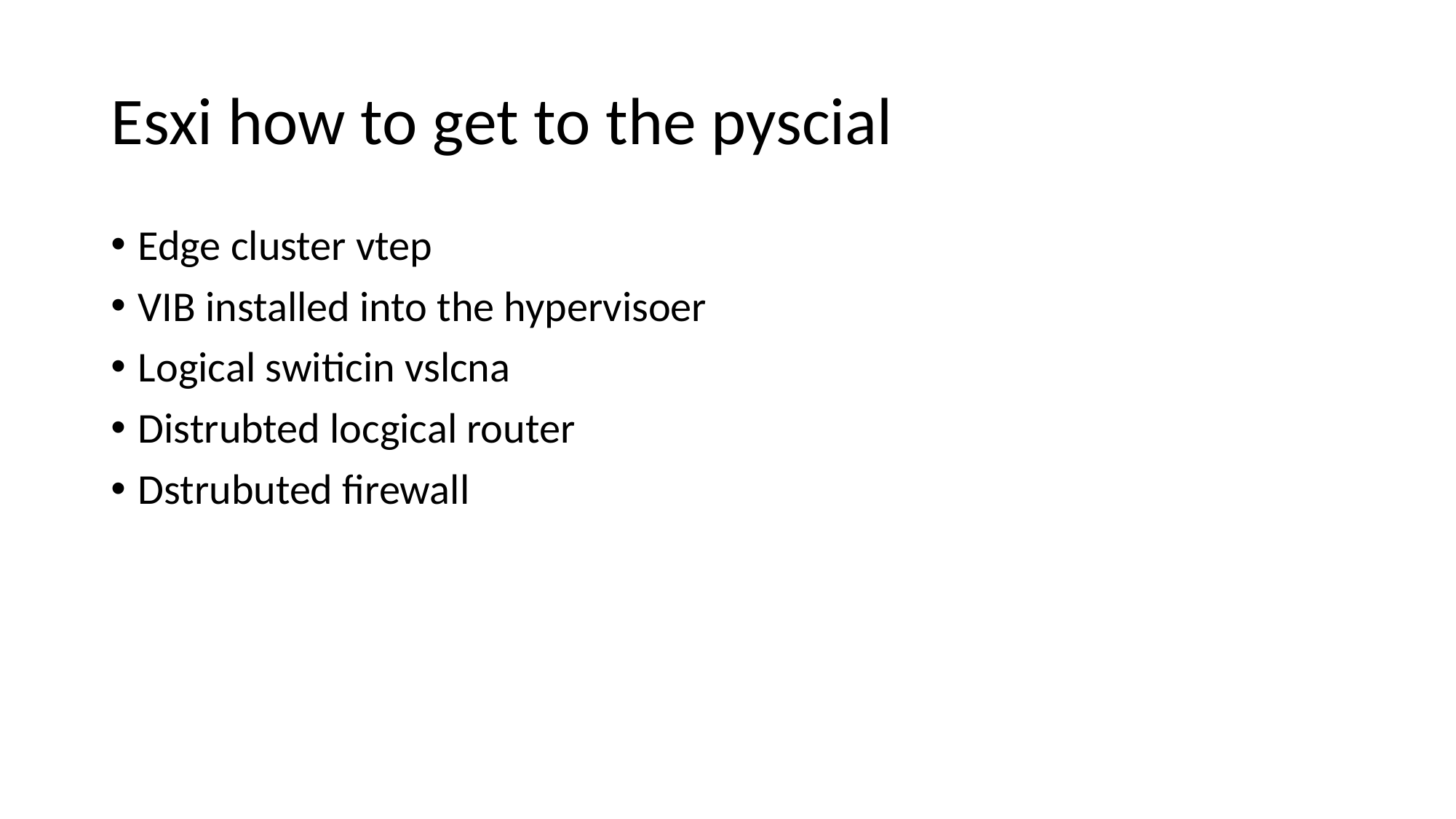

# Esxi how to get to the pyscial
Edge cluster vtep
VIB installed into the hypervisoer
Logical switicin vslcna
Distrubted locgical router
Dstrubuted firewall